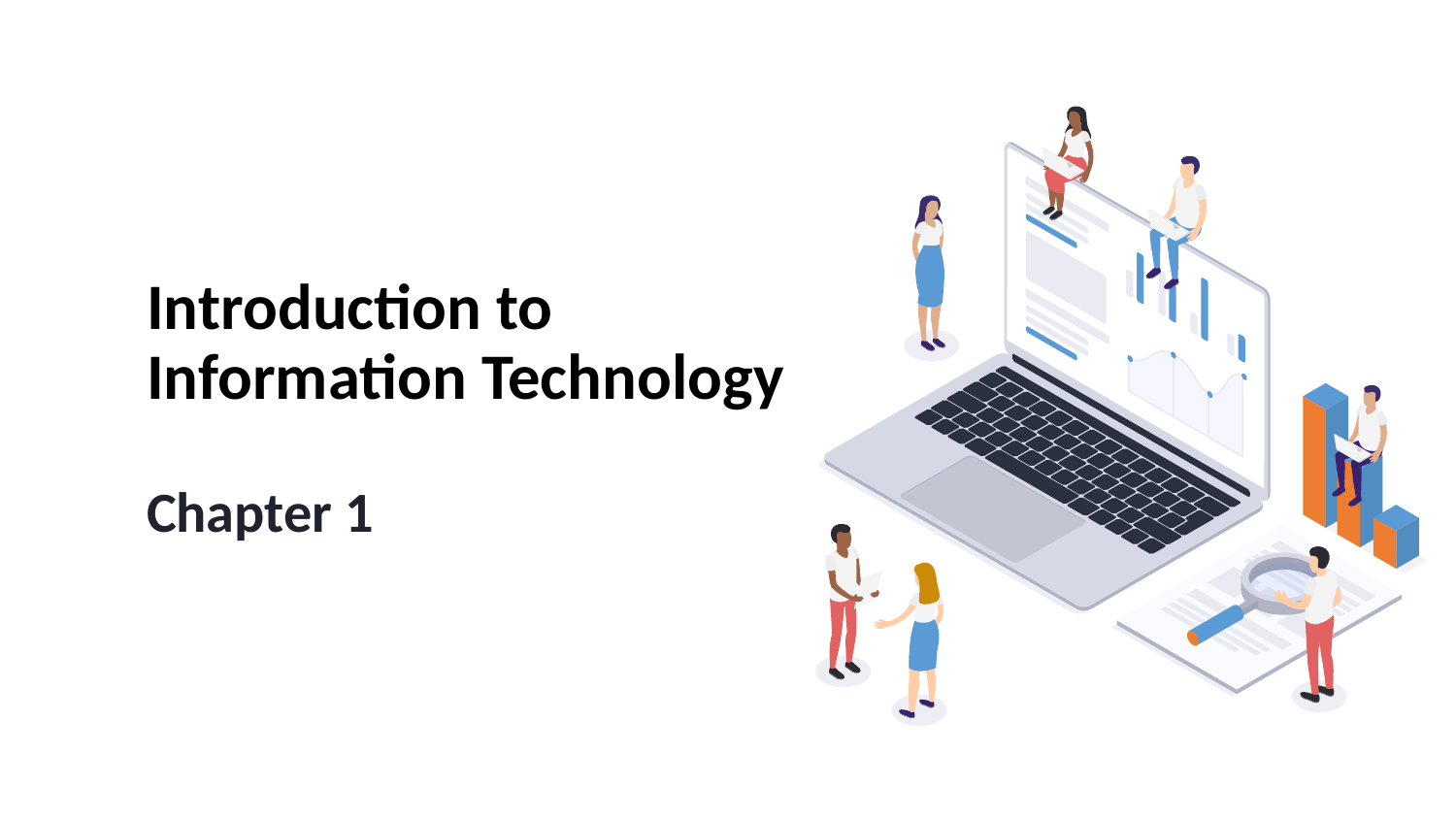

# Introduction to
Information Technology

Chapter 1